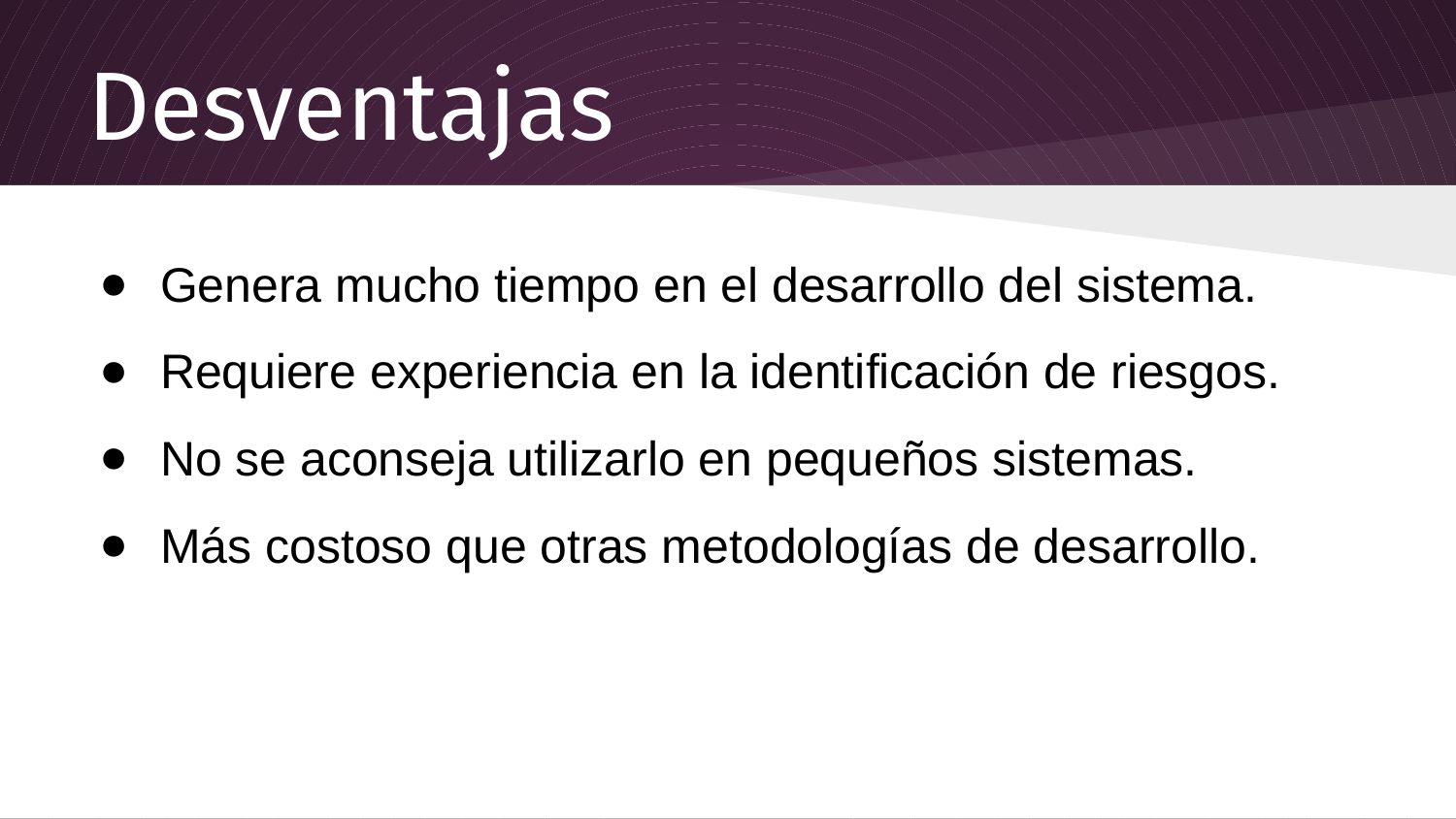

# Desventajas
Genera mucho tiempo en el desarrollo del sistema.
Requiere experiencia en la identificación de riesgos.
No se aconseja utilizarlo en pequeños sistemas.
Más costoso que otras metodologías de desarrollo.